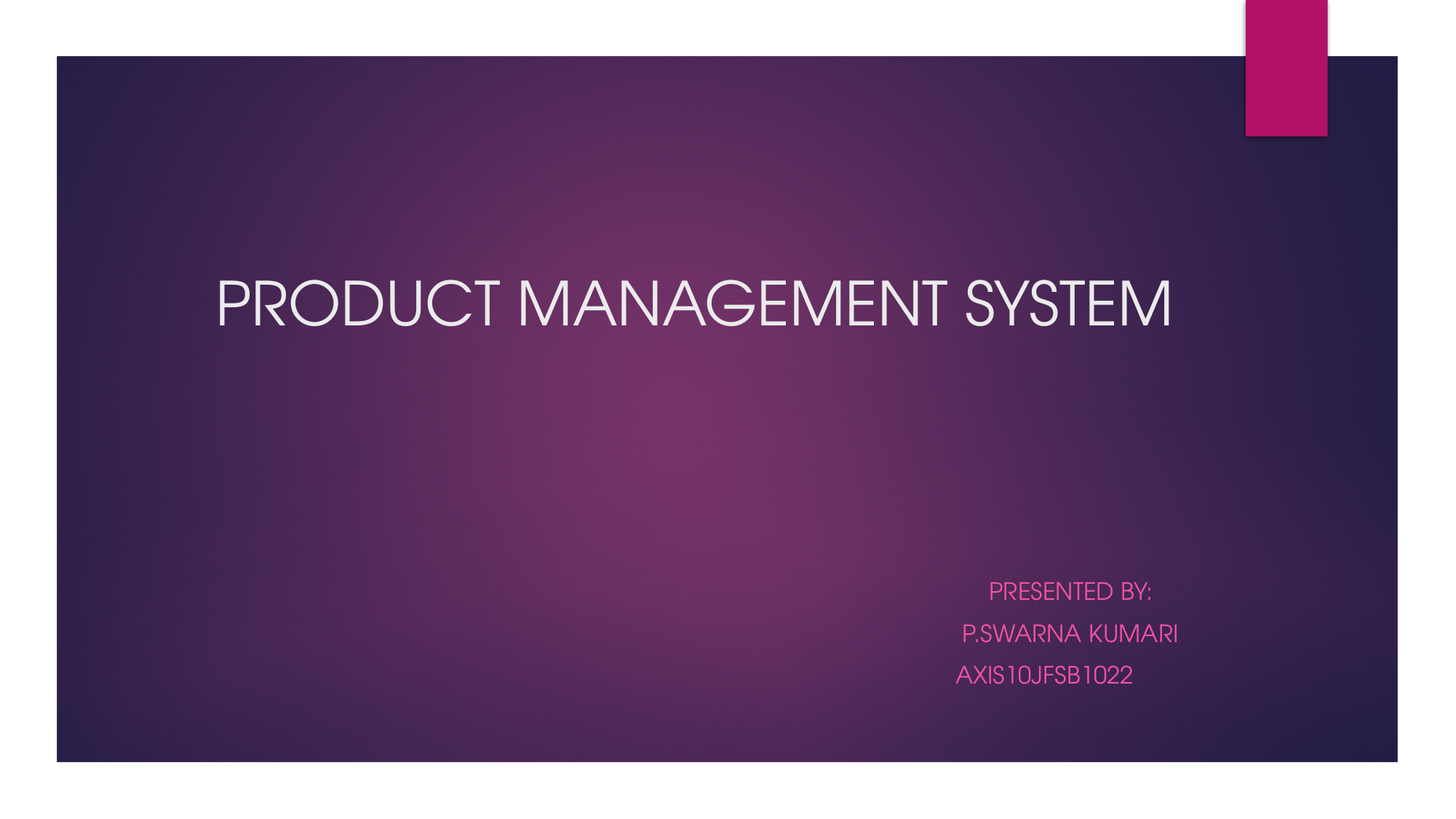

# PRODUCT MANAGEMENT SYSTEM
                                                                                              PRESENTED BY:
                                                                                          P.SWARNA KUMARI
                                                                                         AXis10jfsb1022